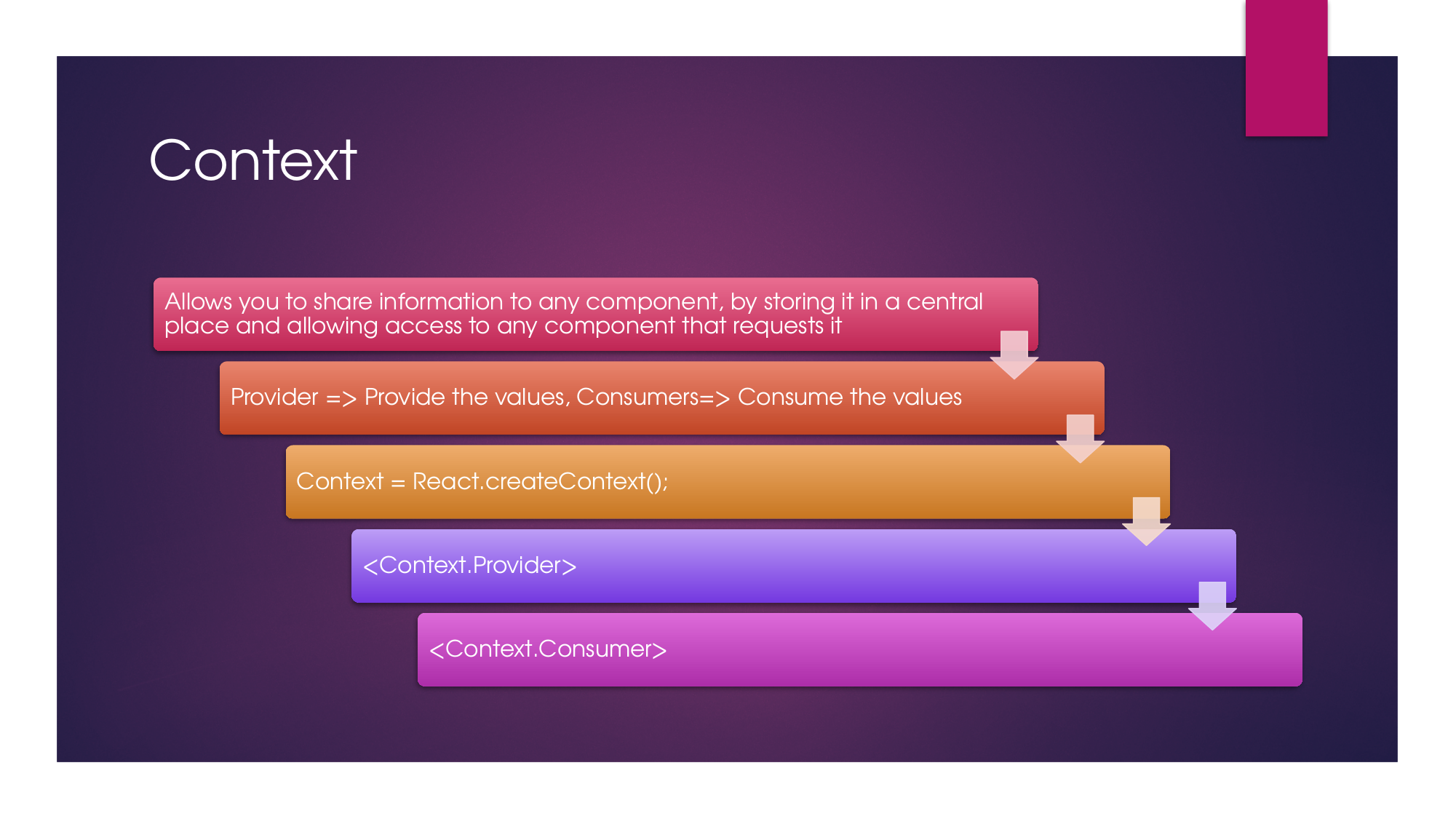

# Context
Allows you to share information to any component, by storing it in a central place and allowing access to any component that requests it
Provider => Provide the values, Consumers=> Consume the values
Context = React.createContext();
<Context.Provider>
<Context.Consumer>